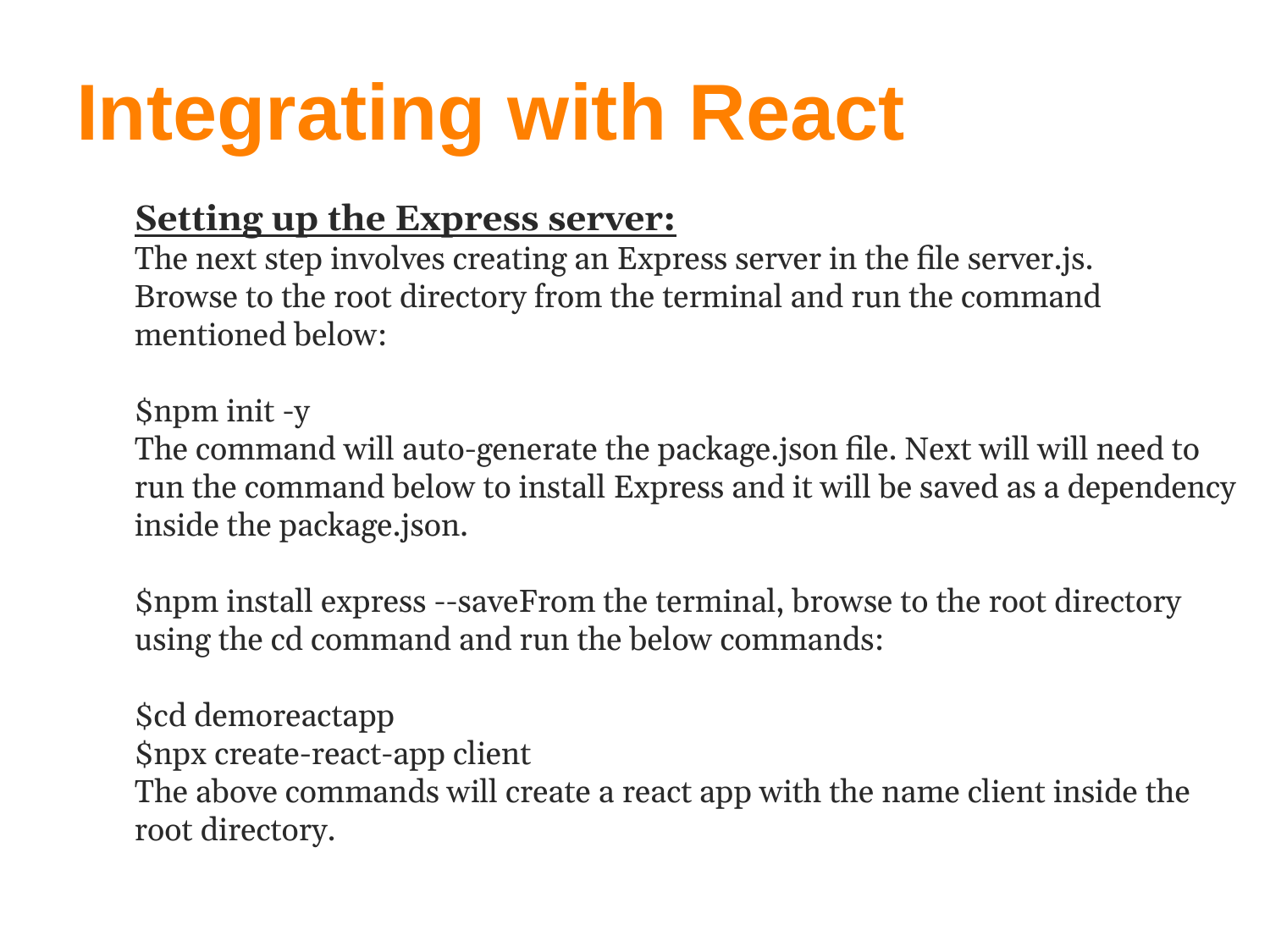

# Integrating with React
Setting up the Express server:
The next step involves creating an Express server in the file server.js.
Browse to the root directory from the terminal and run the command mentioned below:

$npm init -y
The command will auto-generate the package.json file. Next will will need to run the command below to install Express and it will be saved as a dependency inside the package.json.

$npm install express --saveFrom the terminal, browse to the root directory using the cd command and run the below commands:

$cd demoreactapp
$npx create-react-app client
The above commands will create a react app with the name client inside the root directory.